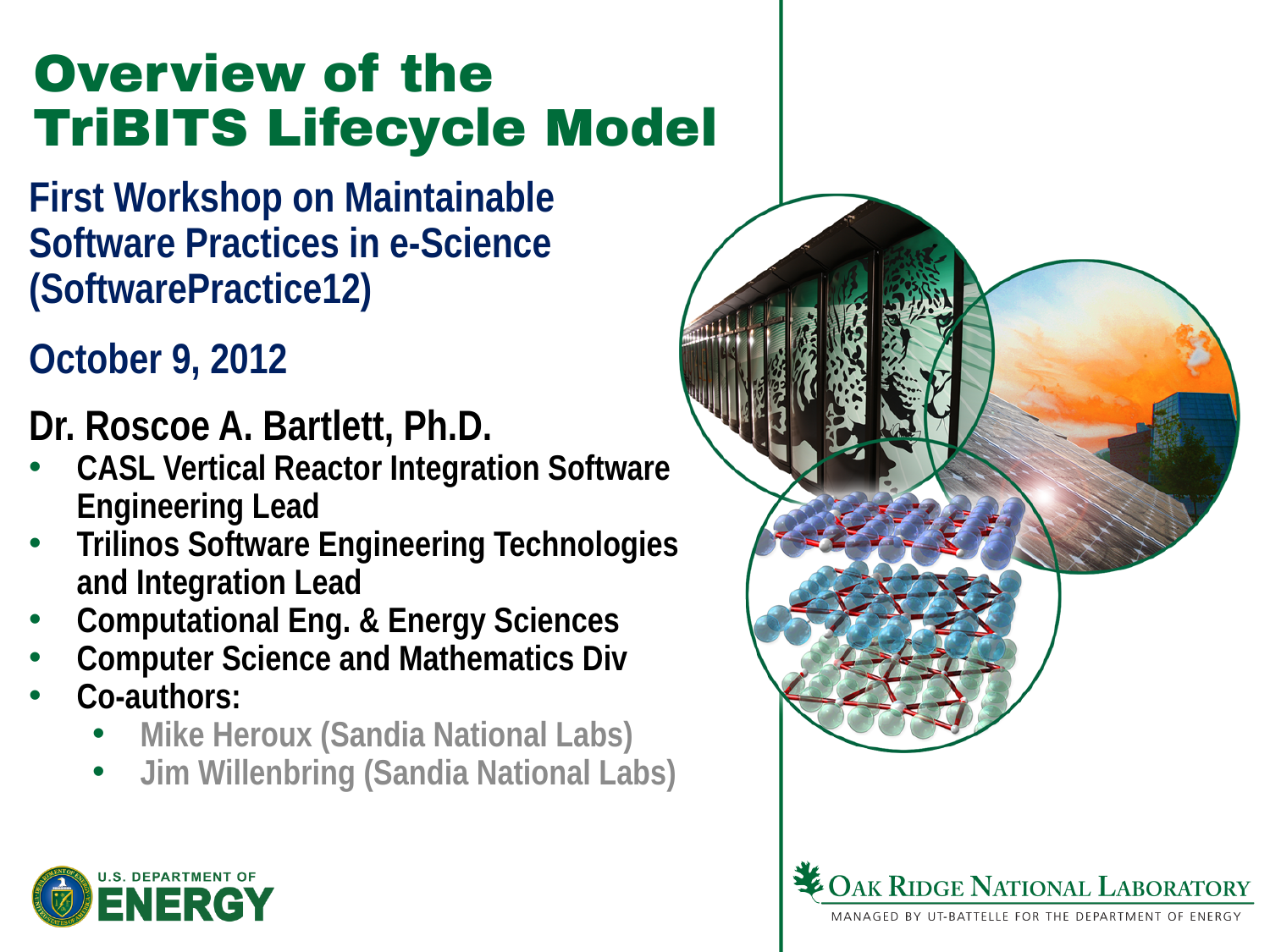

# Overview of the TriBITS Lifecycle Model
First Workshop on Maintainable Software Practices in e-Science (SoftwarePractice12)
October 9, 2012
Dr. Roscoe A. Bartlett, Ph.D.
CASL Vertical Reactor Integration Software Engineering Lead
Trilinos Software Engineering Technologies and Integration Lead
Computational Eng. & Energy Sciences
Computer Science and Mathematics Div
Co-authors:
Mike Heroux (Sandia National Labs)
Jim Willenbring (Sandia National Labs)